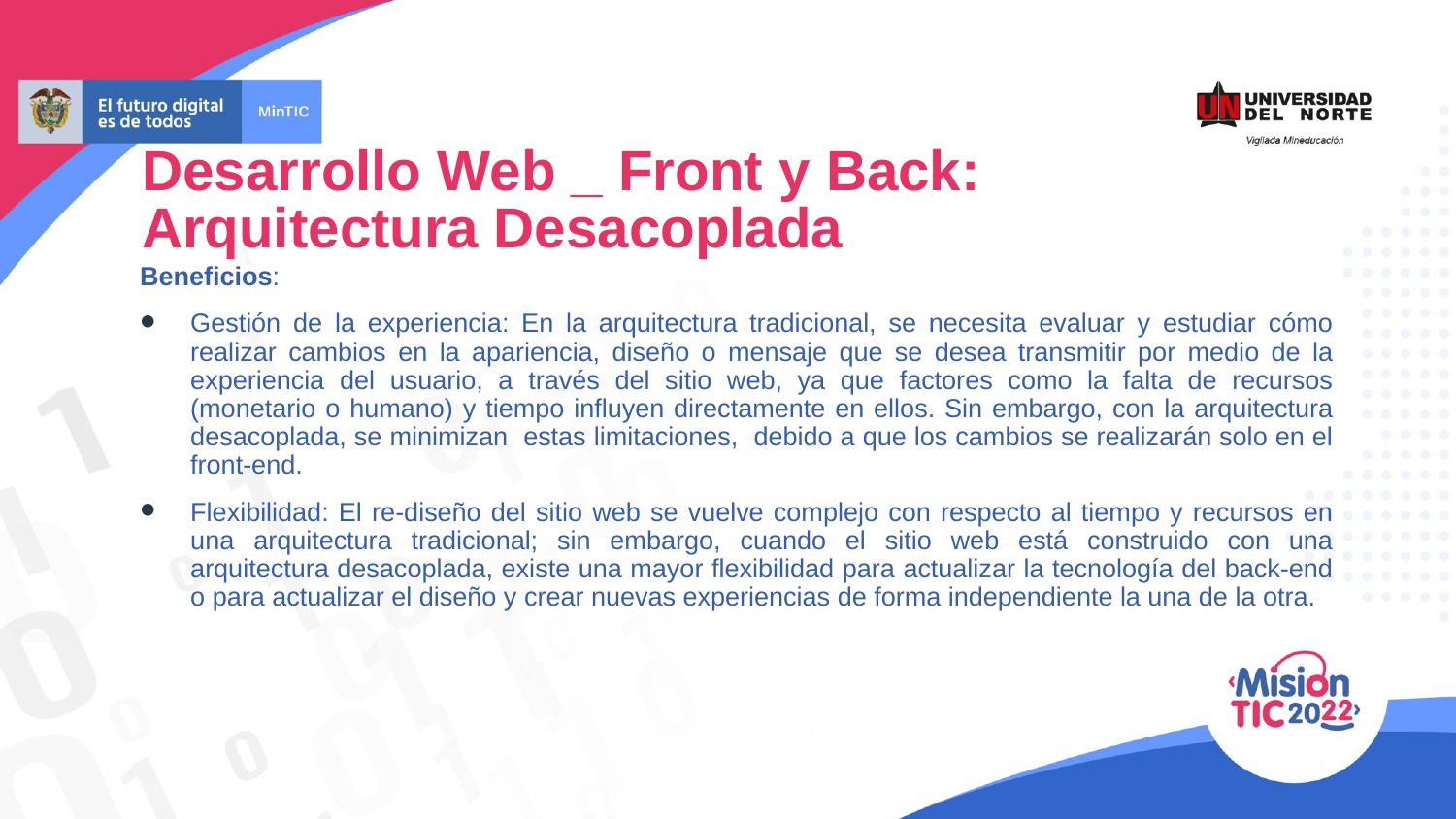

Desarrollo Web _ Front y Back:  Arquitectura Desacoplada
Beneficios:
Gestión de la experiencia: En la arquitectura tradicional, se necesita evaluar y estudiar cómo realizar cambios en la apariencia, diseño o mensaje que se desea transmitir por medio de la experiencia del usuario, a través del sitio web, ya que factores como la falta de recursos (monetario o humano) y tiempo influyen directamente en ellos. Sin embargo, con la arquitectura desacoplada, se minimizan  estas limitaciones,  debido a que los cambios se realizarán solo en el front-end.
Flexibilidad: El re-diseño del sitio web se vuelve complejo con respecto al tiempo y recursos en una arquitectura tradicional; sin embargo, cuando el sitio web está construido con una arquitectura desacoplada, existe una mayor flexibilidad para actualizar la tecnología del back-end o para actualizar el diseño y crear nuevas experiencias de forma independiente la una de la otra.